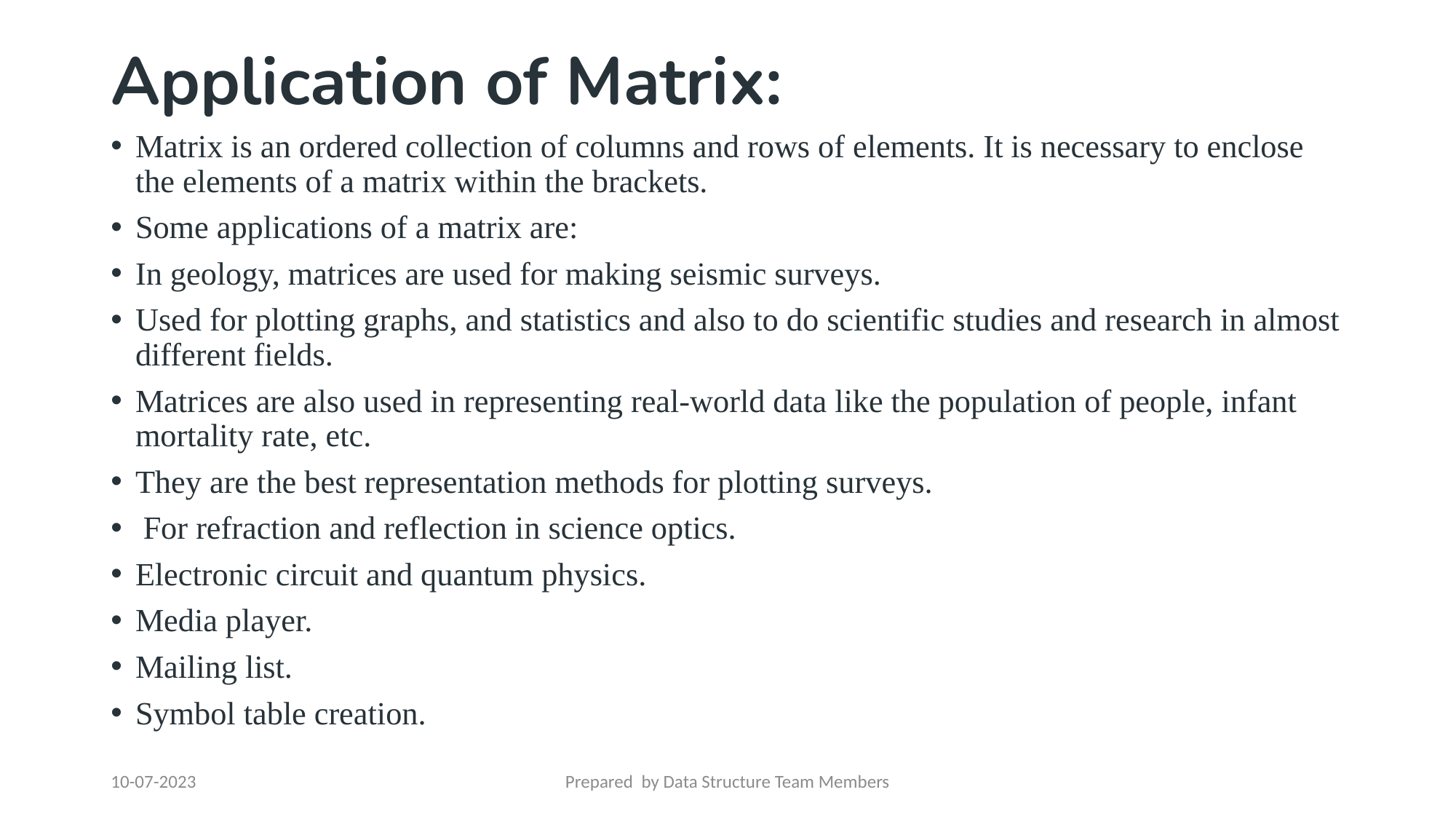

# Application of Matrix:
Matrix is an ordered collection of columns and rows of elements. It is necessary to enclose the elements of a matrix within the brackets.
Some applications of a matrix are:
In geology, matrices are used for making seismic surveys.
Used for plotting graphs, and statistics and also to do scientific studies and research in almost different fields.
Matrices are also used in representing real-world data like the population of people, infant mortality rate, etc.
They are the best representation methods for plotting surveys.
 For refraction and reflection in science optics.
Electronic circuit and quantum physics.
Media player.
Mailing list.
Symbol table creation.

10-07-2023
Prepared  by Data Structure Team Members